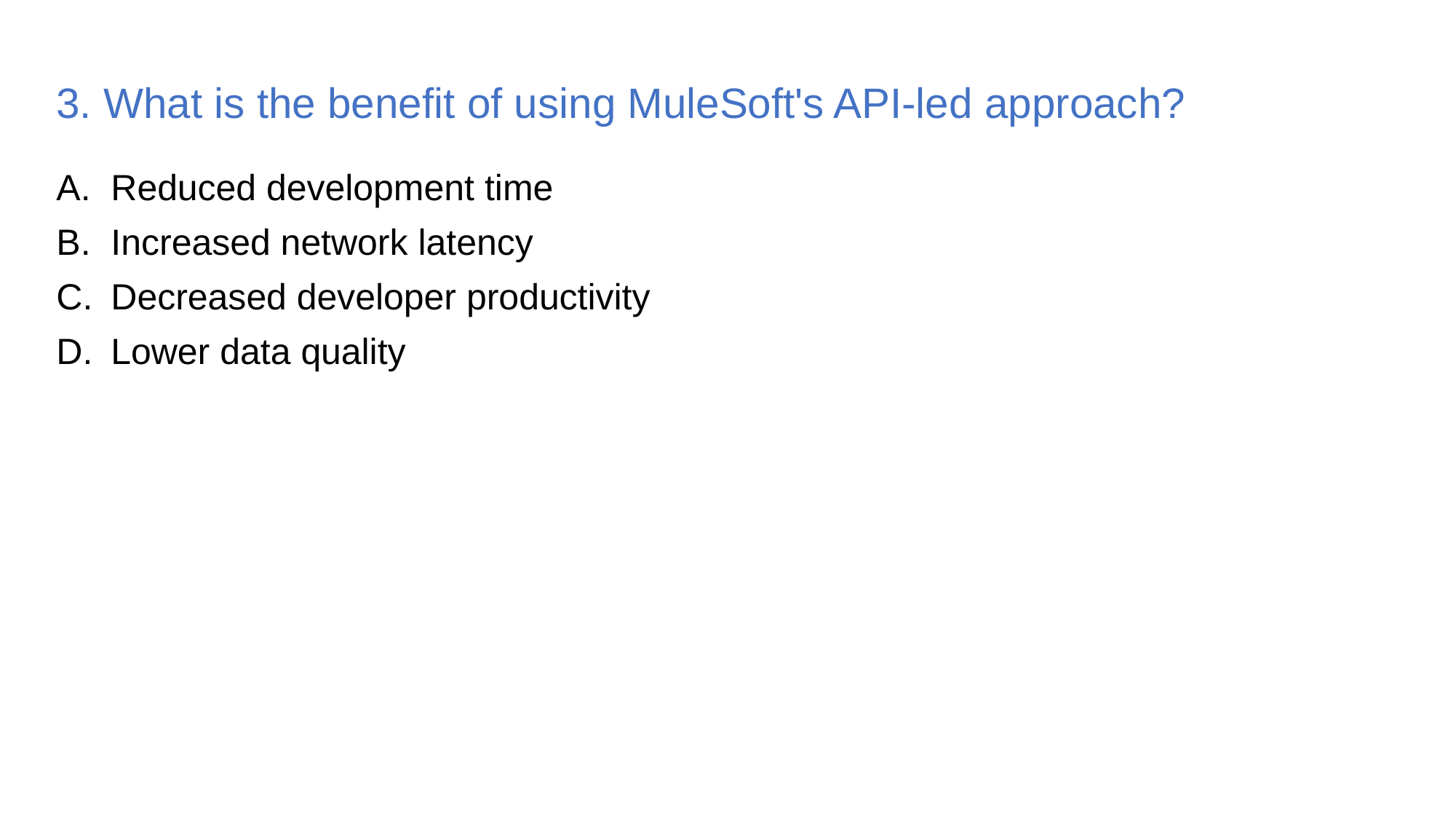

# 3. What is the benefit of using MuleSoft's API-led approach?
Reduced development time
Increased network latency
Decreased developer productivity
Lower data quality